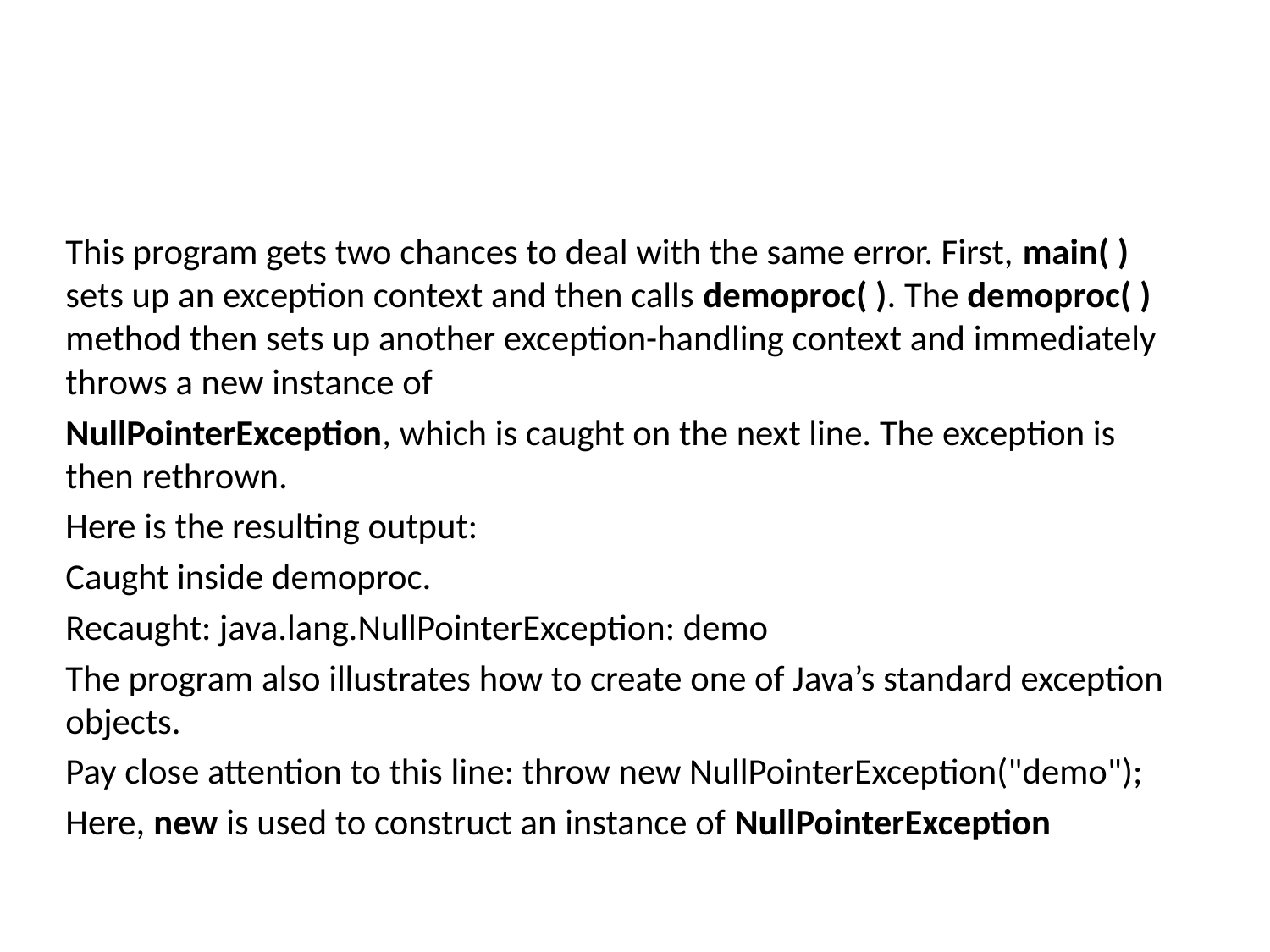

#
This program gets two chances to deal with the same error. First, main( ) sets up an exception context and then calls demoproc( ). The demoproc( ) method then sets up another exception-handling context and immediately throws a new instance of
NullPointerException, which is caught on the next line. The exception is then rethrown.
Here is the resulting output:
Caught inside demoproc.
Recaught: java.lang.NullPointerException: demo
The program also illustrates how to create one of Java’s standard exception objects.
Pay close attention to this line: throw new NullPointerException("demo");
Here, new is used to construct an instance of NullPointerException